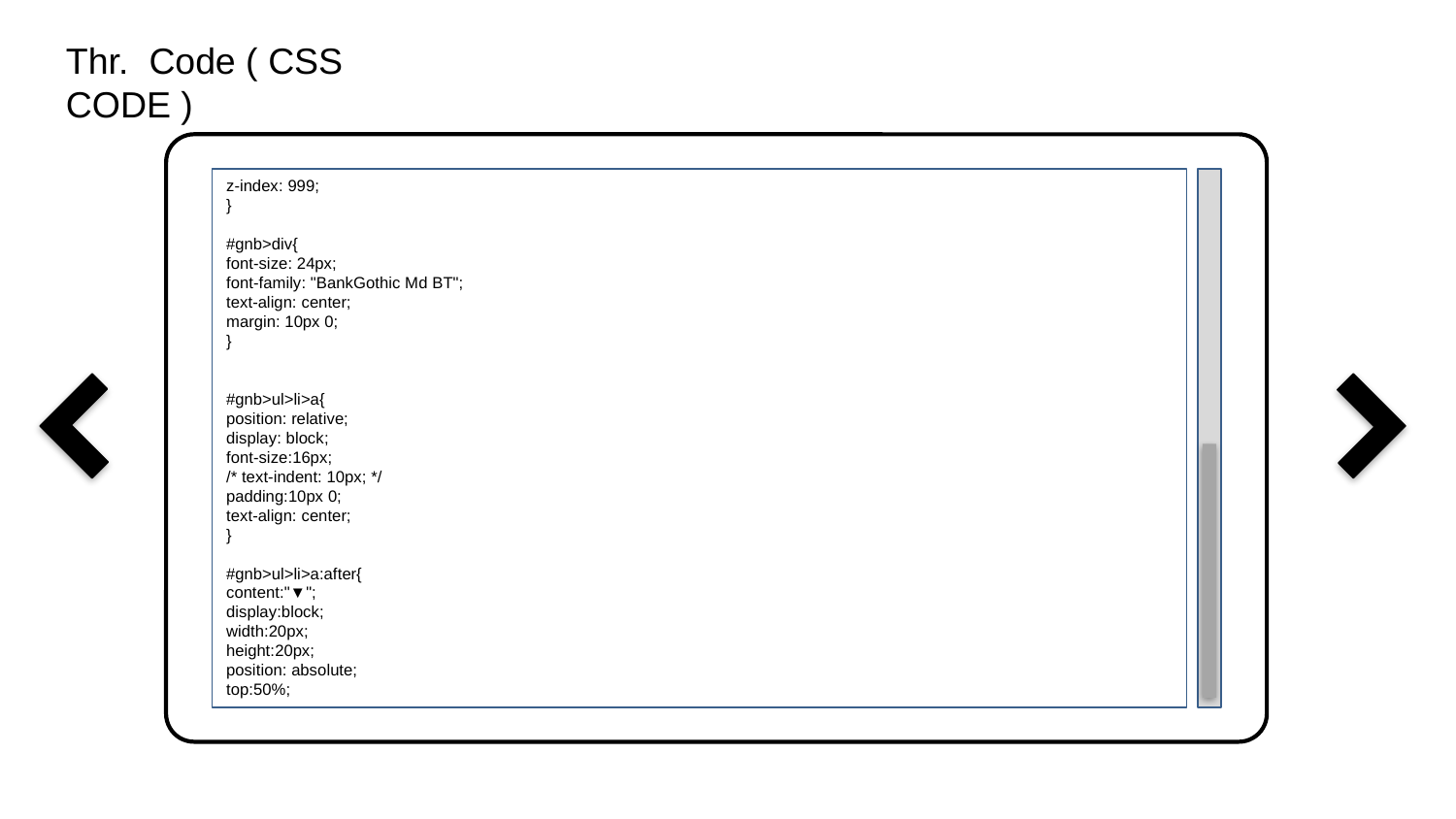

Thr.  Code ( CSS CODE )

z-index: 999;
}
#gnb>div{
font-size: 24px;
font-family: "BankGothic Md BT";
text-align: center;
margin: 10px 0;
}
#gnb>ul>li>a{
position: relative;
display: block;
font-size:16px;
/* text-indent: 10px; */
padding:10px 0;
text-align: center;
}

#gnb>ul>li>a:after{
content:"▼";
display:block;
width:20px;
height:20px;
position: absolute;
top:50%;